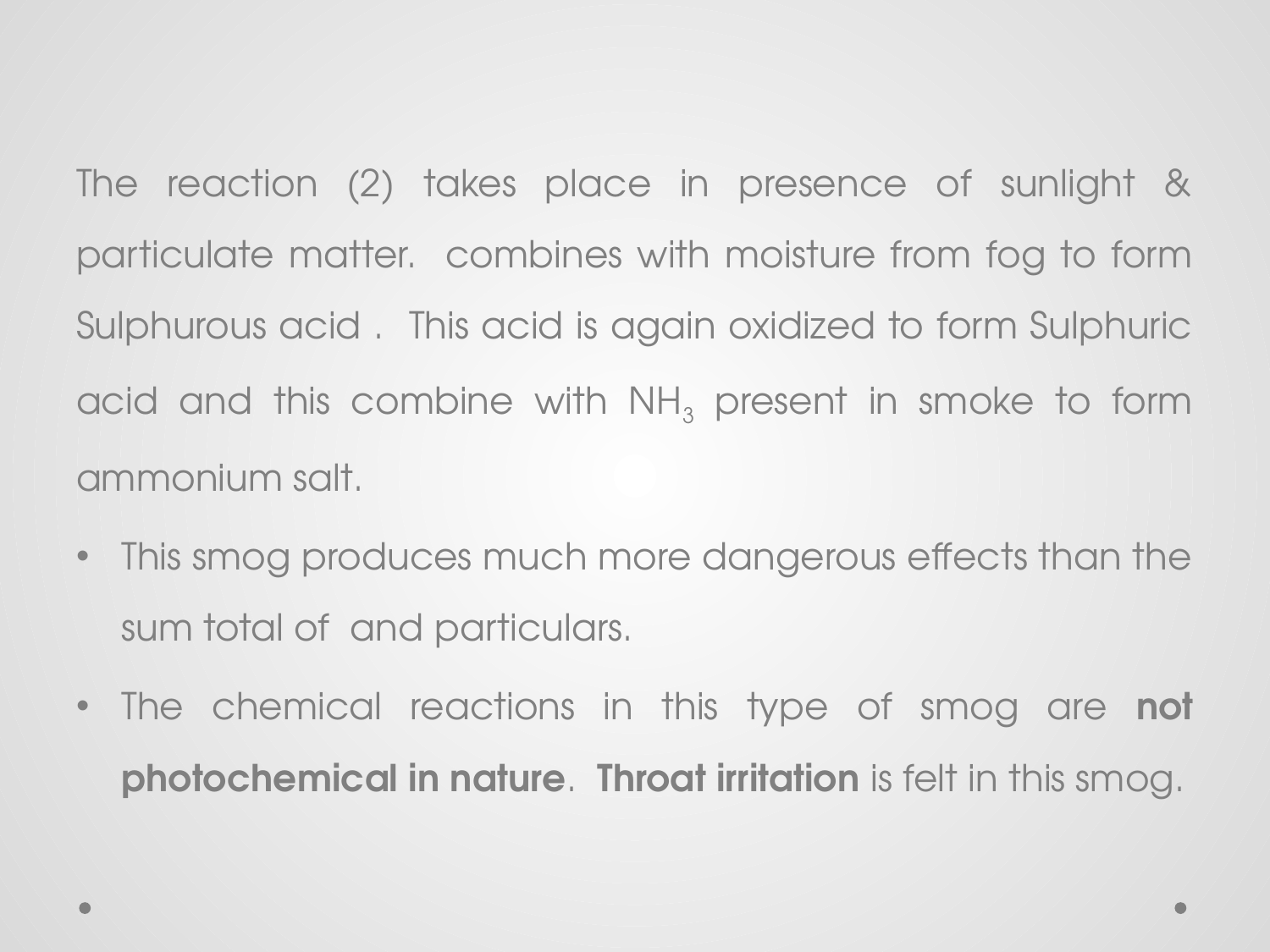

#
The reaction (2) takes place in presence of sunlight & particulate matter.  combines with moisture from fog to form Sulphurous acid .  This acid is again oxidized to form Sulphuric acid and this combine with NH3 present in smoke to form ammonium salt.
This smog produces much more dangerous effects than the sum total of  and particulars.
The chemical reactions in this type of smog are not photochemical in nature.  Throat irritation is felt in this smog.